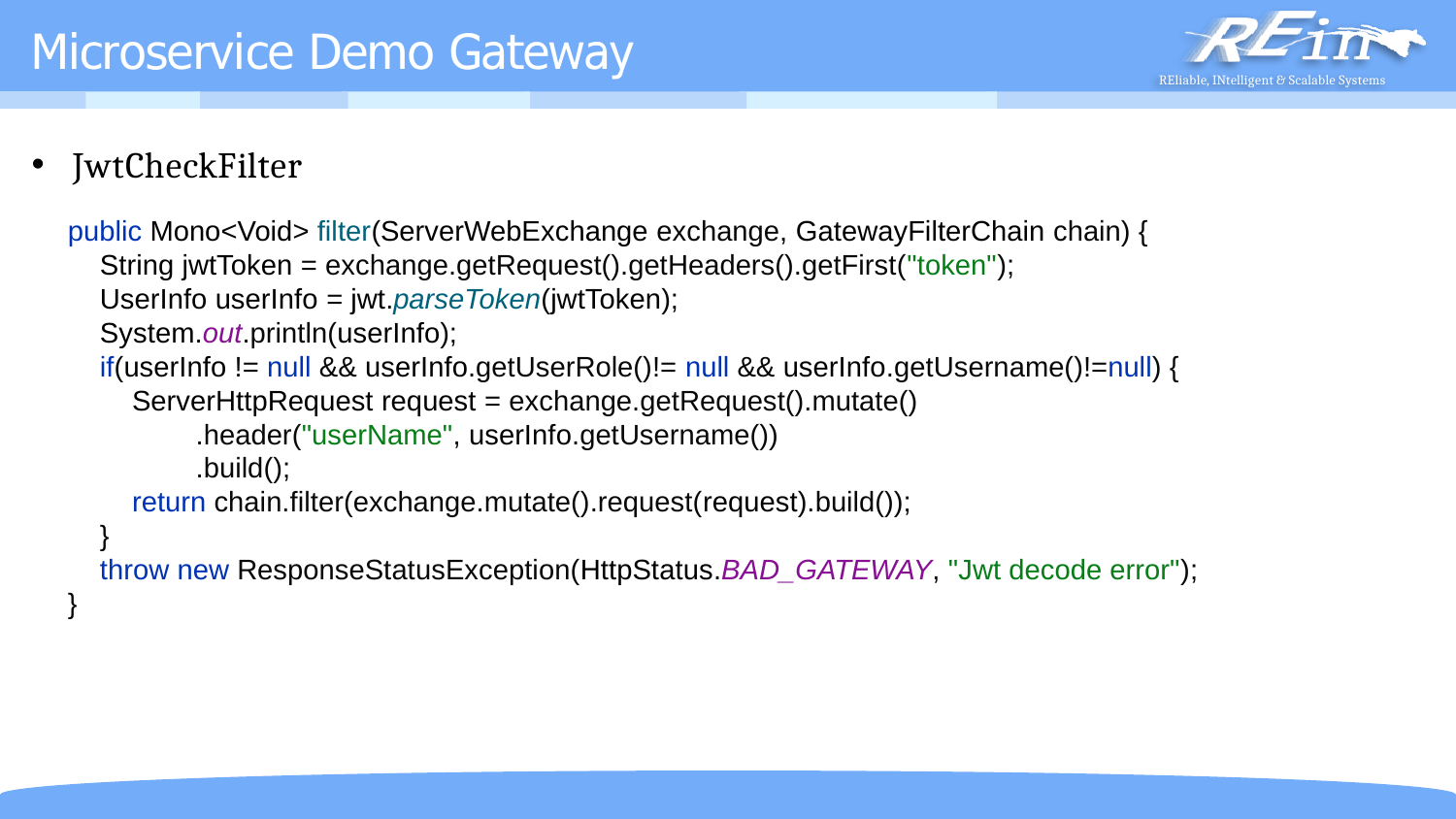

# Microservice Demo Gateway
JwtCheckFilter
public Mono<Void> filter(ServerWebExchange exchange, GatewayFilterChain chain) {
    String jwtToken = exchange.getRequest().getHeaders().getFirst("token");
    UserInfo userInfo = jwt.parseToken(jwtToken);
    System.out.println(userInfo);
    if(userInfo != null && userInfo.getUserRole()!= null && userInfo.getUsername()!=null) {
        ServerHttpRequest request = exchange.getRequest().mutate()
                .header("userName", userInfo.getUsername())
                .build();
        return chain.filter(exchange.mutate().request(request).build());
    }
    throw new ResponseStatusException(HttpStatus.BAD_GATEWAY, "Jwt decode error");
}
63